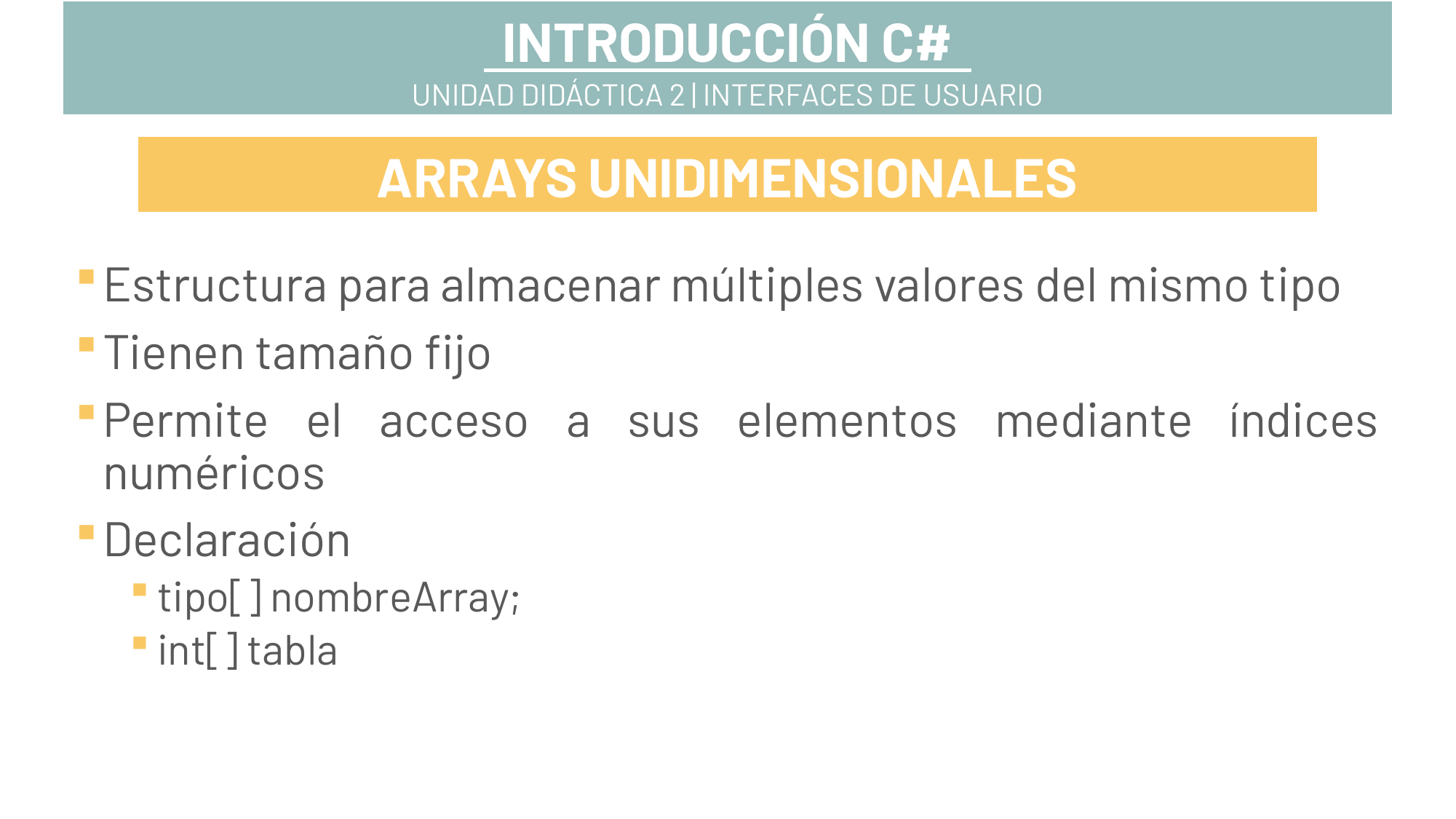

INTRODUCCIÓN C#
UNIDAD DIDÁCTICA 2 | INTERFACES DE USUARIO
ARRAYS UNIDIMENSIONALES

Estructura para almacenar múltiples valores del mismo tipo
Tienen tamaño fijo
Permite el acceso a sus elementos mediante índices numéricos
Declaración
tipo[] nombreArray;
int[] tabla